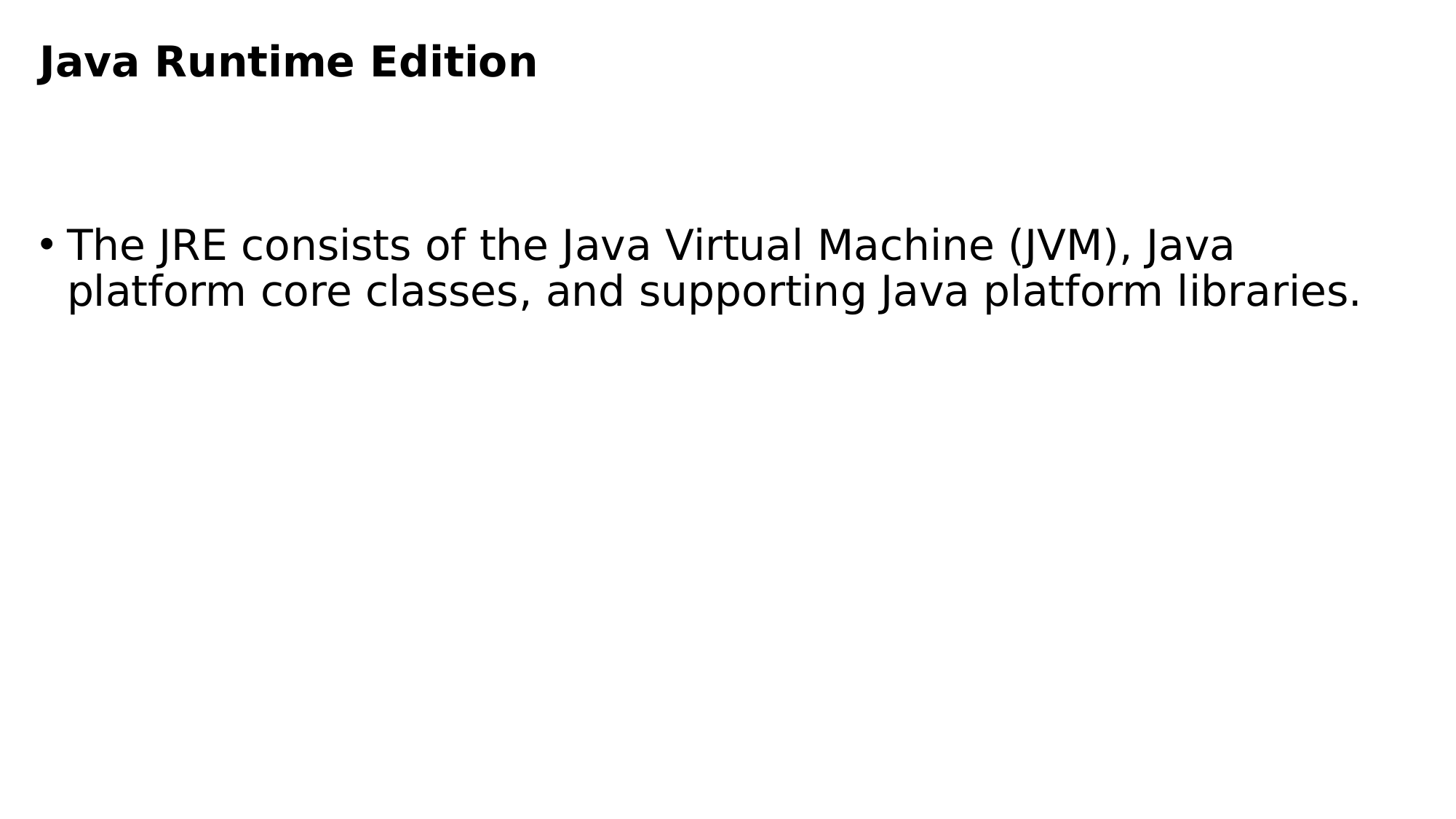

Java Runtime Edition

The JRE consists of the Java Virtual Machine (JVM), Java platform core classes, and supporting Java platform libraries.